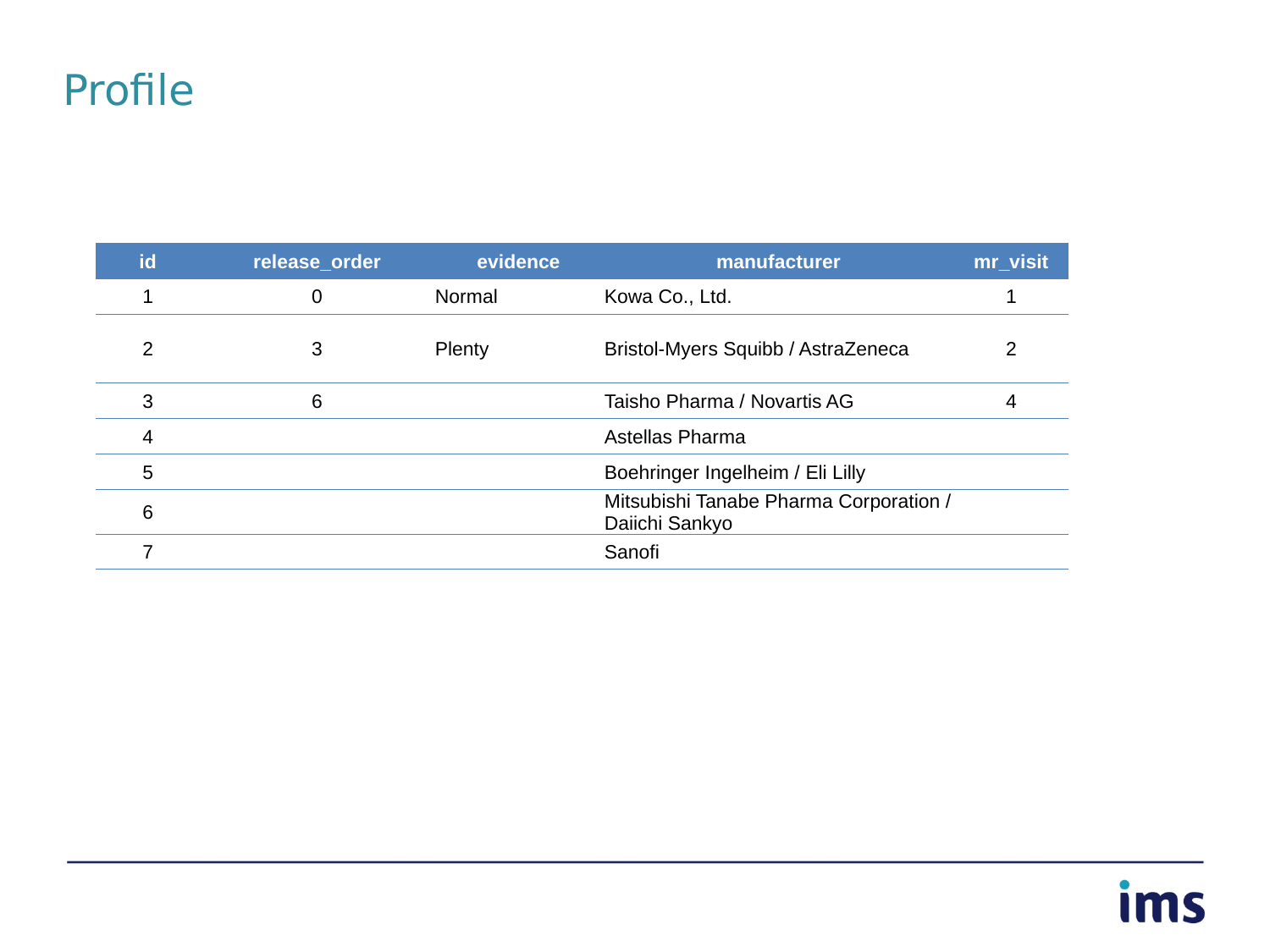

# Profile
| id | release\_order | evidence | manufacturer | mr\_visit |
| --- | --- | --- | --- | --- |
| 1 | 0 | Normal | Kowa Co., Ltd. | 1 |
| 2 | 3 | Plenty | Bristol-Myers Squibb / AstraZeneca | 2 |
| 3 | 6 |  | Taisho Pharma / Novartis AG | 4 |
| 4 |  |  | Astellas Pharma |  |
| 5 |  |  | Boehringer Ingelheim / Eli Lilly |  |
| 6 |  |  | Mitsubishi Tanabe Pharma Corporation / Daiichi Sankyo |  |
| 7 |  |  | Sanofi |  |